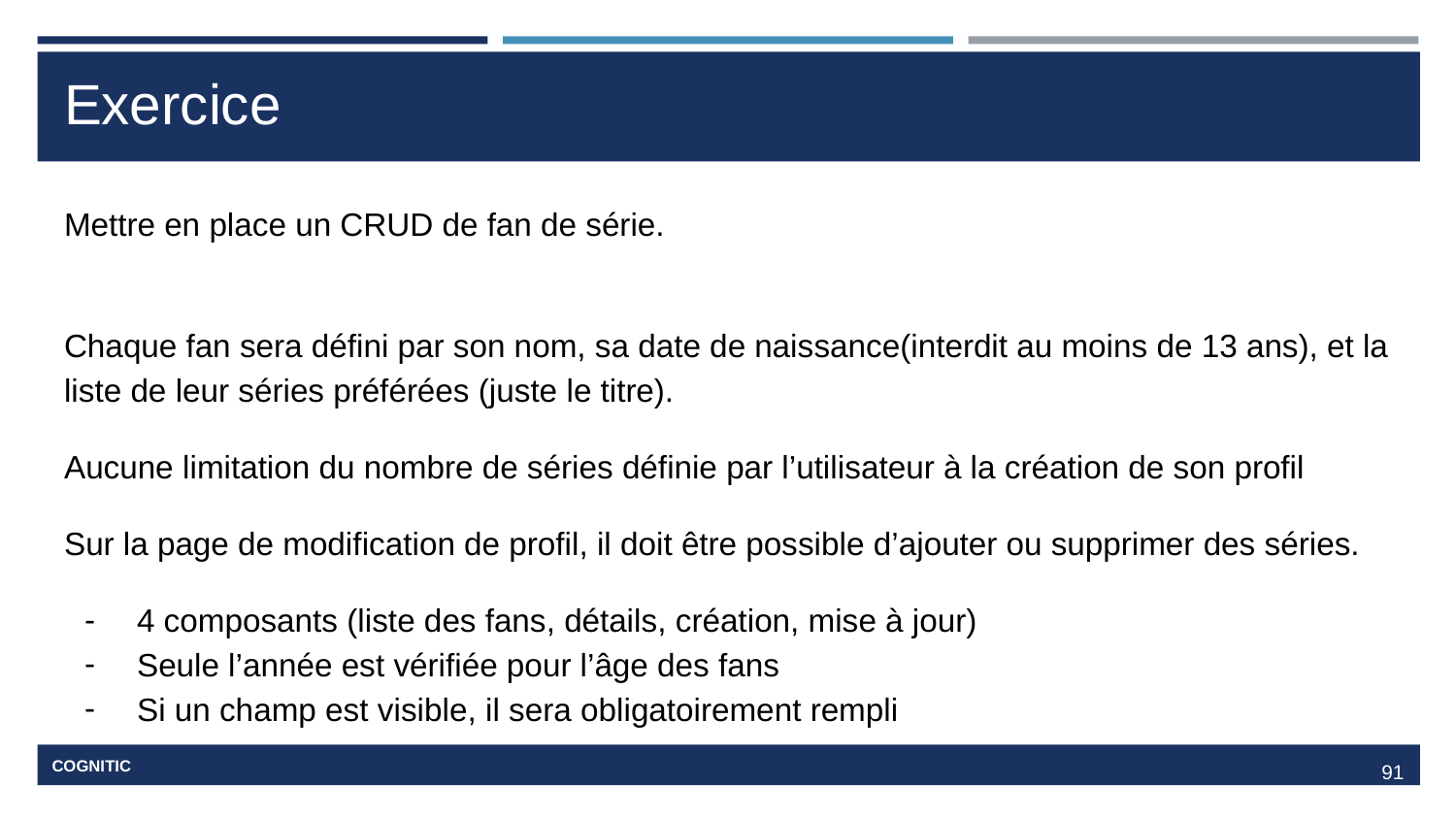

# Exercice
Mettre en place un CRUD de fan de série.
Chaque fan sera défini par son nom, sa date de naissance(interdit au moins de 13 ans), et la liste de leur séries préférées (juste le titre).
Aucune limitation du nombre de séries définie par l’utilisateur à la création de son profil
Sur la page de modification de profil, il doit être possible d’ajouter ou supprimer des séries.
4 composants (liste des fans, détails, création, mise à jour)
Seule l’année est vérifiée pour l’âge des fans
Si un champ est visible, il sera obligatoirement rempli
91